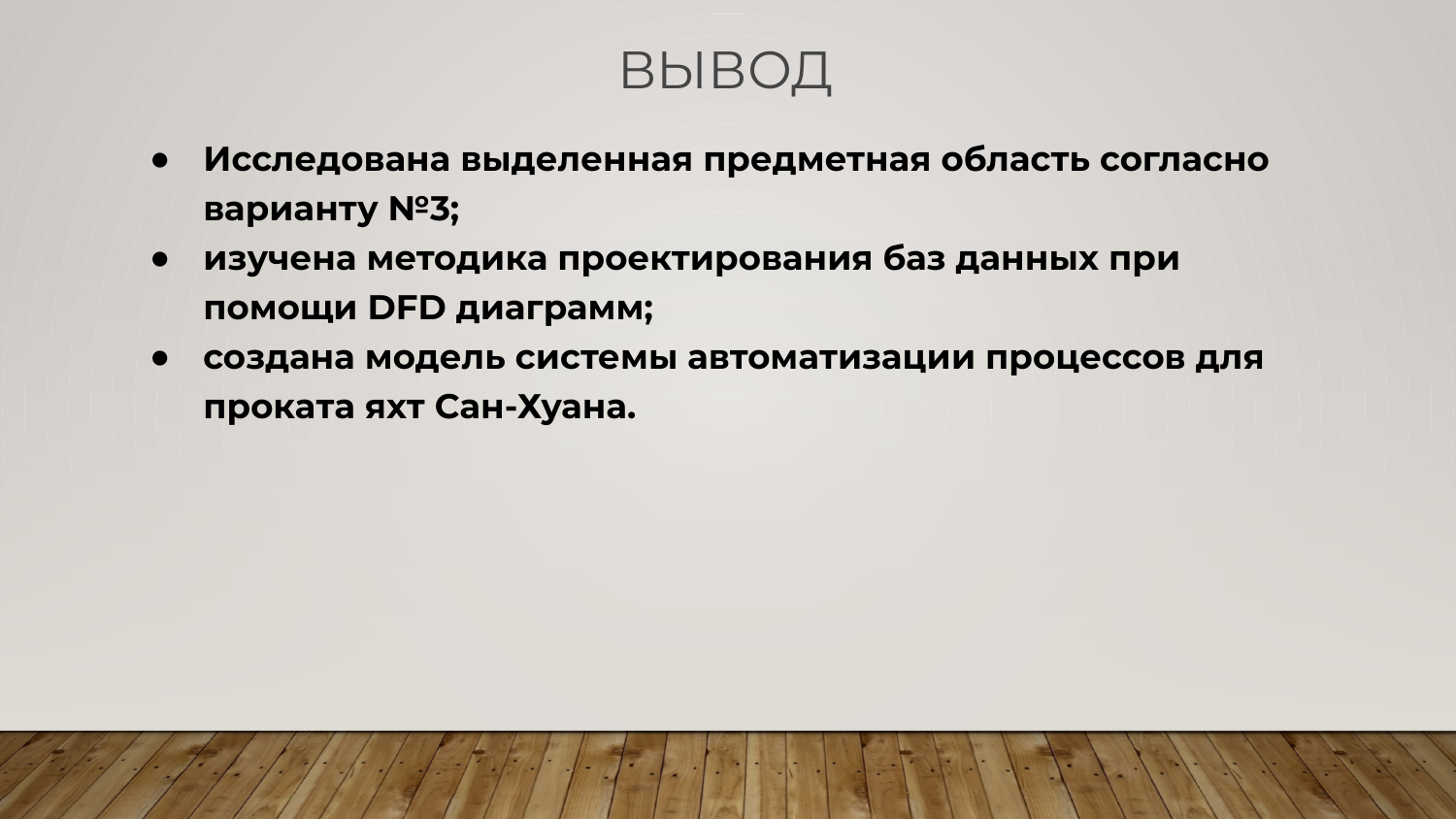

# Вывод
Исследована выделенная предметная область согласно варианту №3;
изучена методика проектирования баз данных при помощи DFD диаграмм;
создана модель системы автоматизации процессов для проката яхт Сан-Хуана.